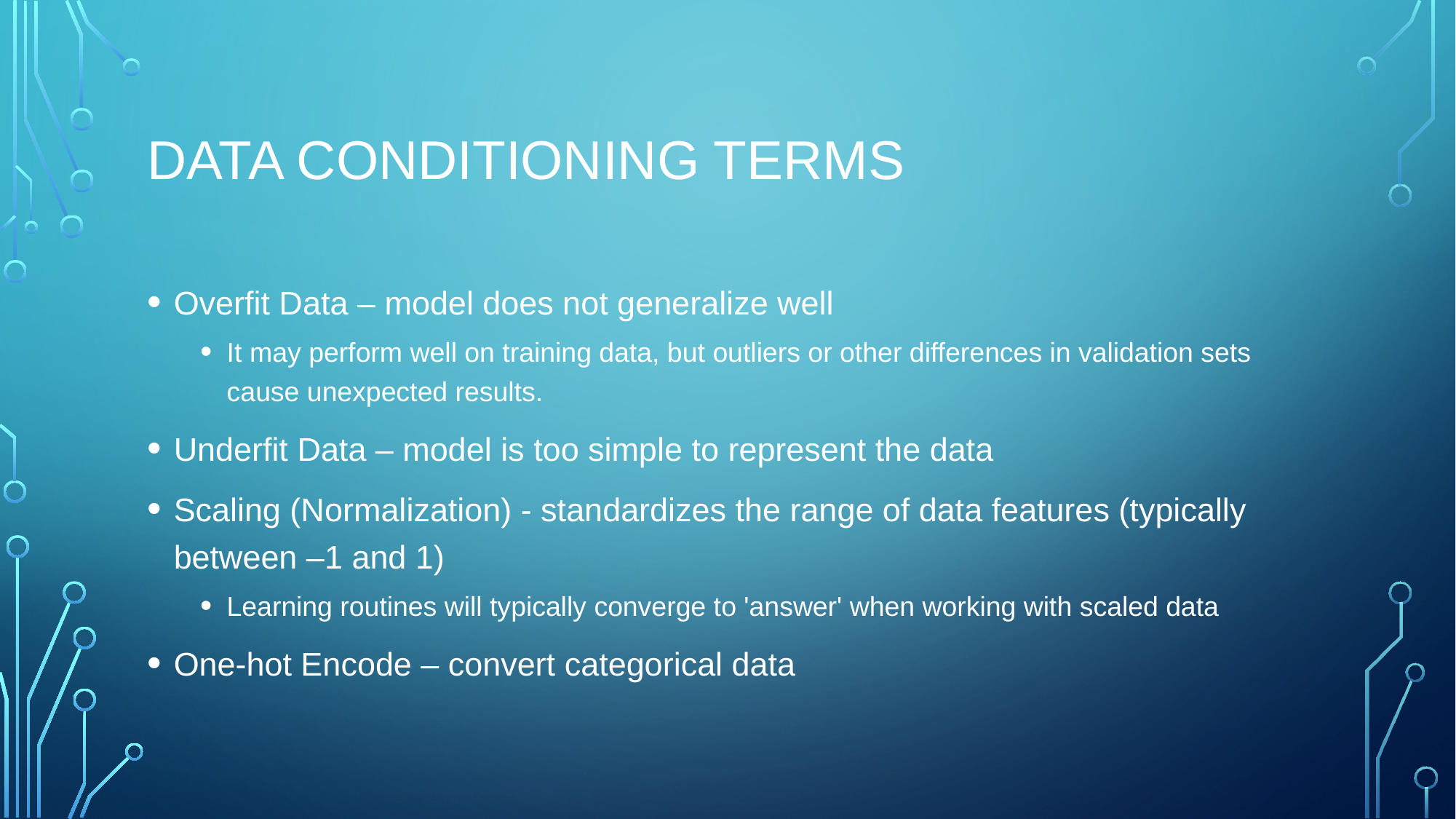

# Data Conditioning Terms
Overfit Data – model does not generalize well
It may perform well on training data, but outliers or other differences in validation sets cause unexpected results.
Underfit Data – model is too simple to represent the data
Scaling (Normalization) - standardizes the range of data features (typically between –1 and 1)
Learning routines will typically converge to 'answer' when working with scaled data
One-hot Encode – convert categorical data